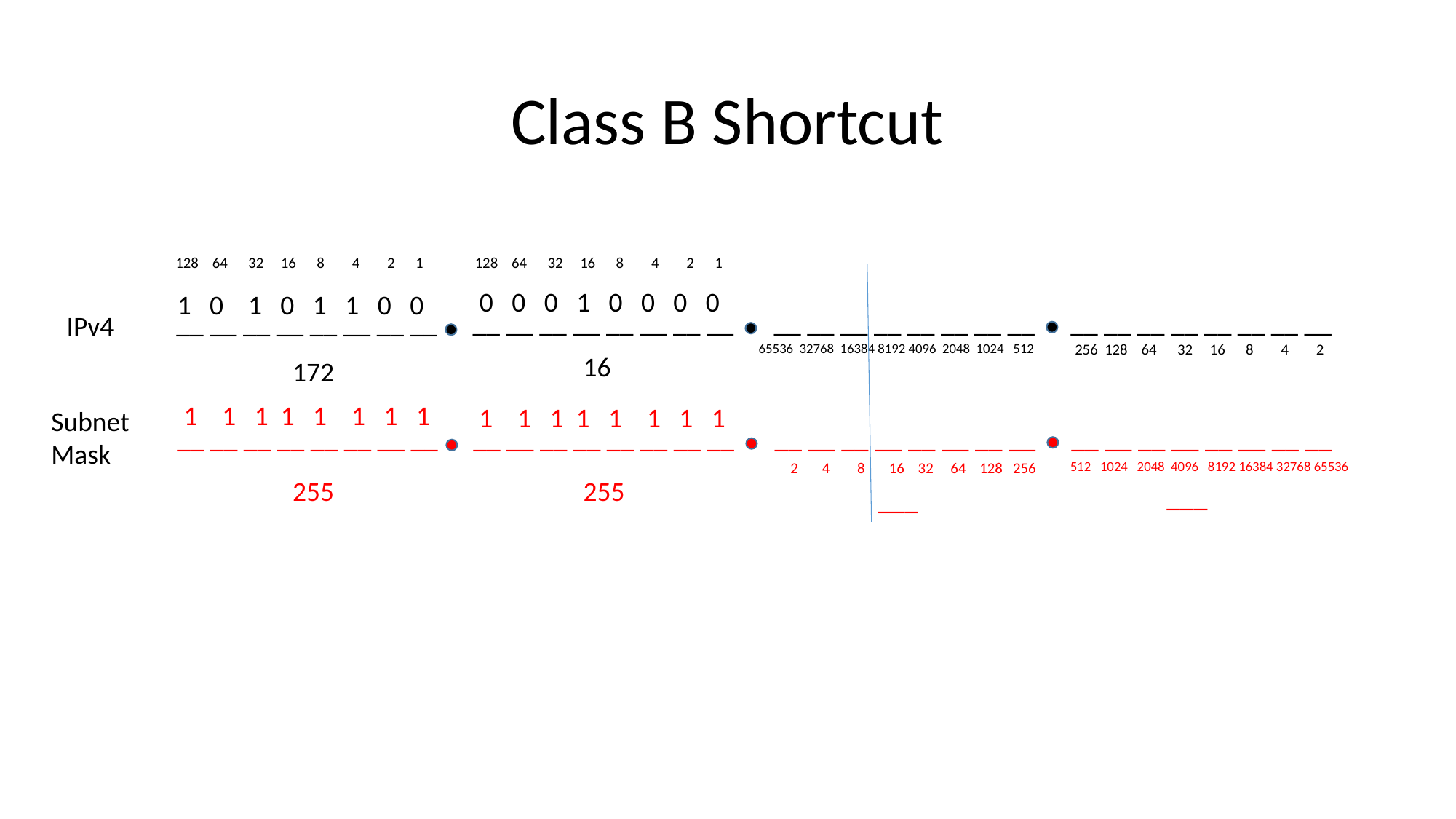

# Class B Shortcut
128    64      32     16      8        4        2      1
128    64      32     16      8        4        2      1
0   0   0   1   0   0   0   0
1   0    1   0   1   1   0   0
__ __ __ __ __ __ __ __
__ __ __ __ __ __ __ __
__ __ __ __ __ __ __ __
__ __ __ __ __ __ __ __

IPv4
65536  32768  16384 8192 4096  2048  1024   512
256  128    64      32     16      8        4        2
16
172
1    1   1  1   1    1   1   1
1    1   1  1   1    1   1   1
Subnet
Mask
__ __ __ __ __ __ __ __
__ __ __ __ __ __ __ __
__ __ __ __ __ __ __ __
__ __ __ __ __ __ __ __

512   1024   2048  4096   8192 16384 32768 65536
2       4        8       16    32     64    128   256
255
255
___
___